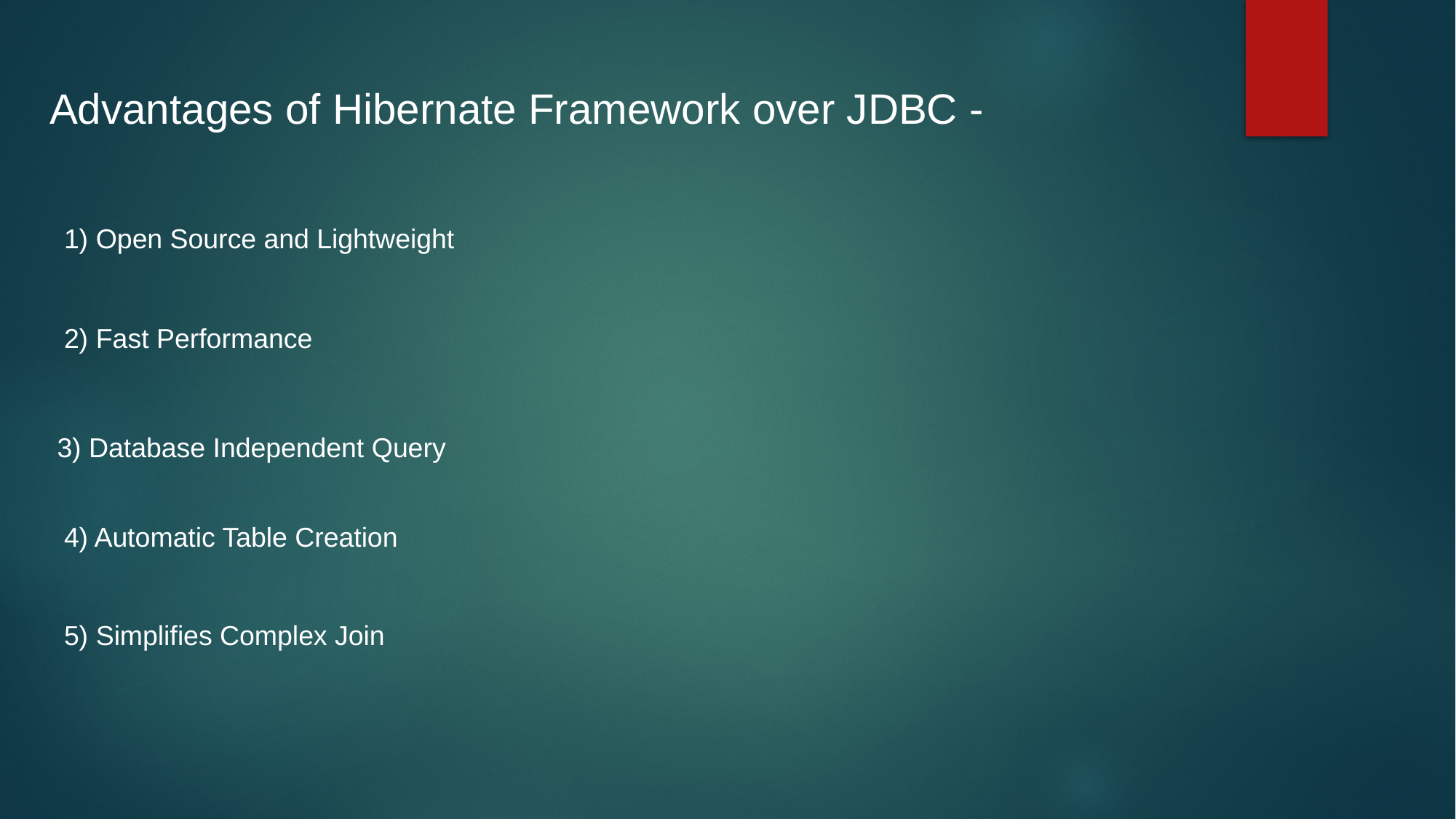

Advantages of Hibernate Framework over JDBC -
1) Open Source and Lightweight
2) Fast Performance
 3) Database Independent Query
4) Automatic Table Creation

5) Simplifies Complex Join